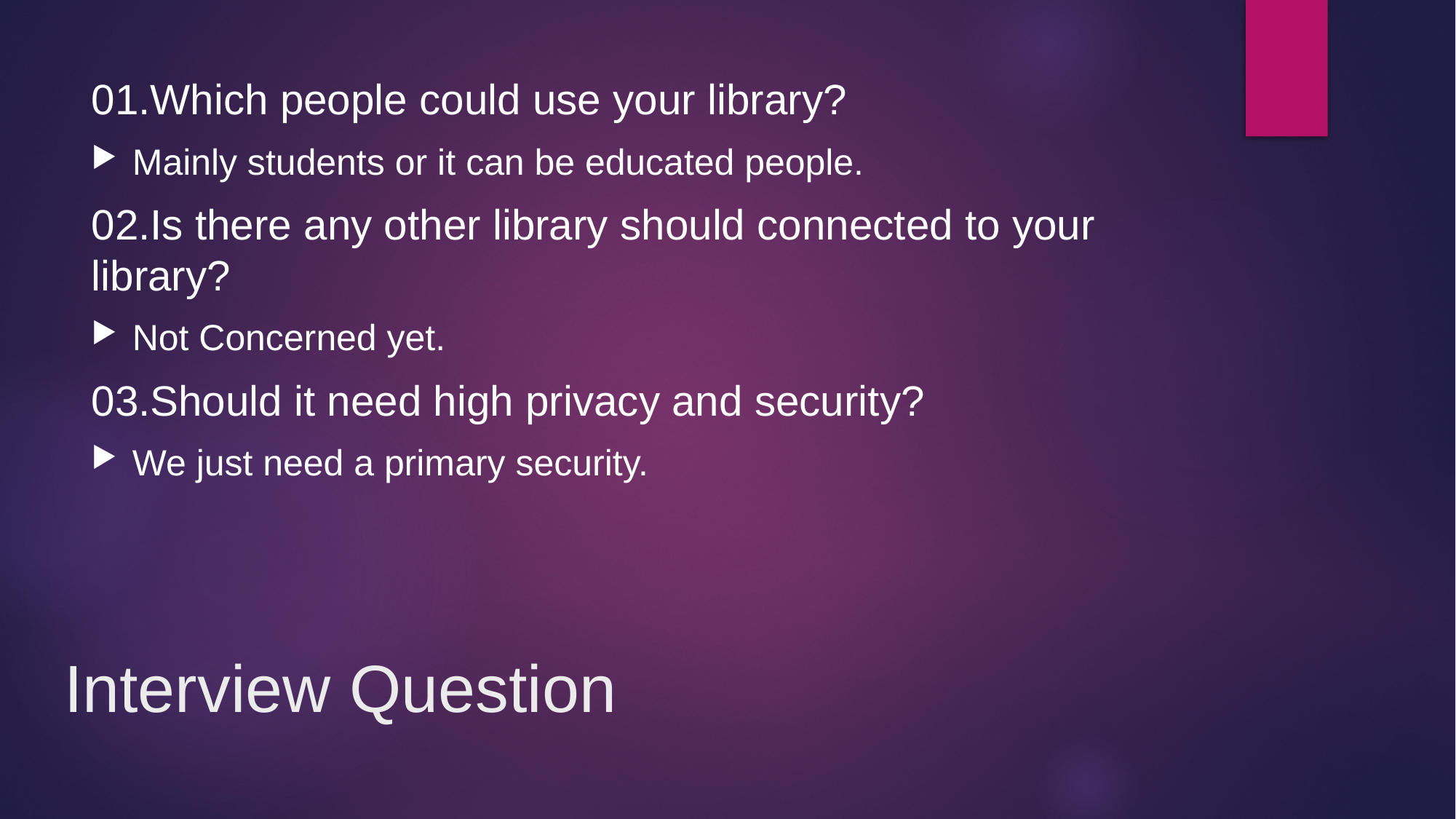

01.Which people could use your library?
Mainly students or it can be educated people.
02.Is there any other library should connected to your library?
Not Concerned yet.
03.Should it need high privacy and security?
We just need a primary security.
# Interview Question